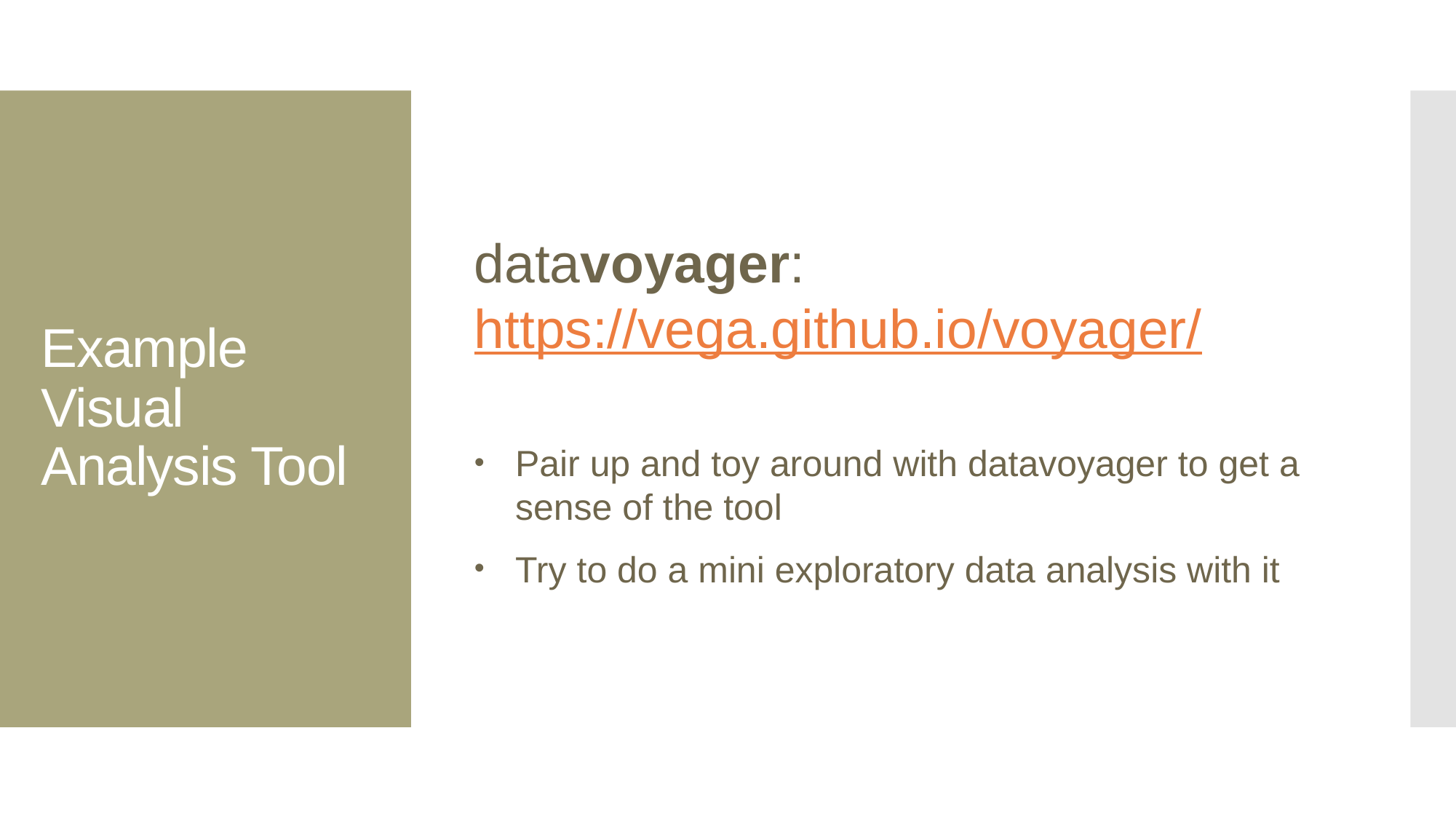

datavoyager: https://vega.github.io/voyager/

Pair up and toy around with datavoyager to get a sense of the tool
Try to do a mini exploratory data analysis with it
Example Visual Analysis Tool